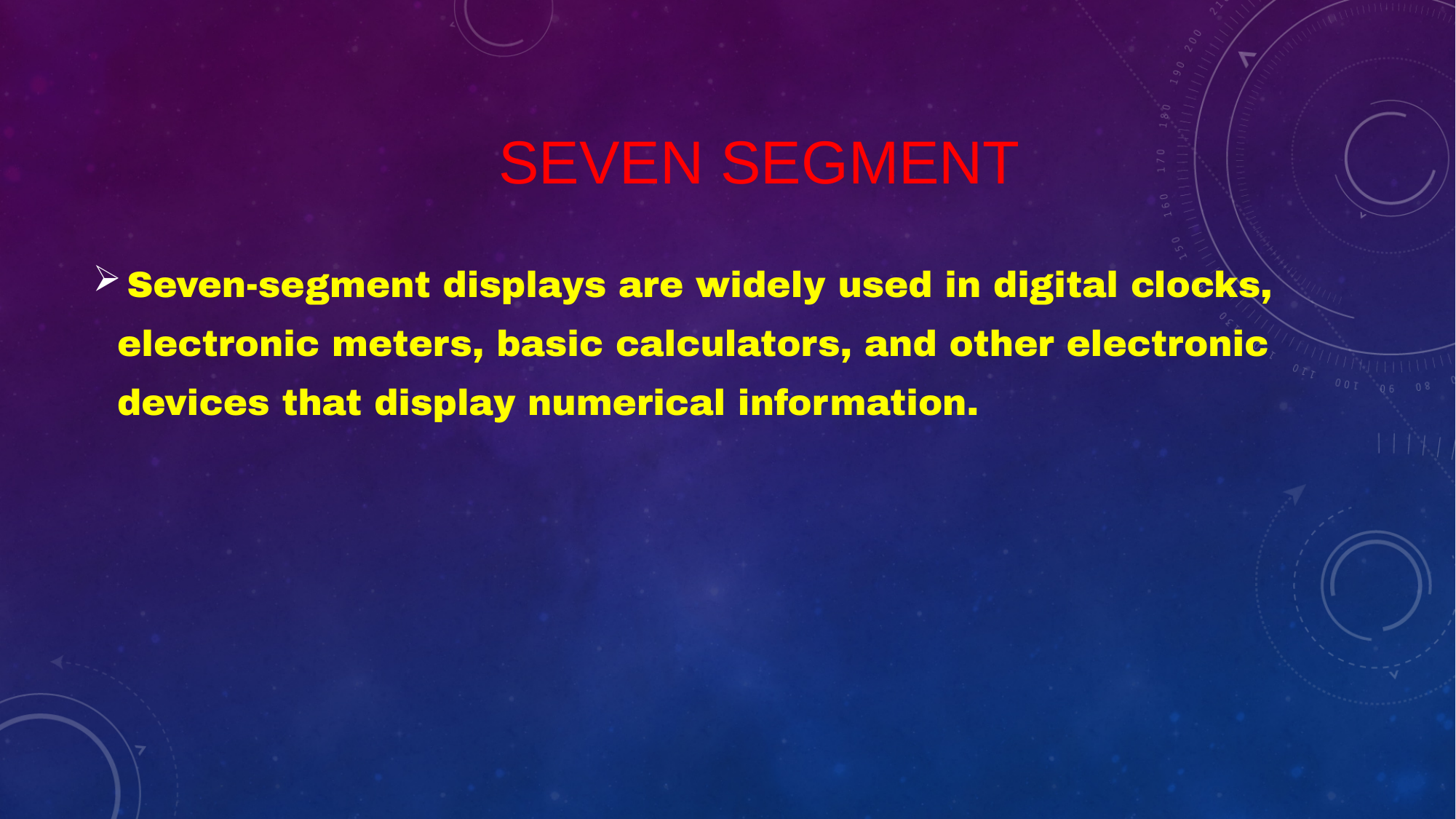

# Seven segment
Seven-segment displays are widely used in digital clocks,
  electronic meters, basic calculators, and other electronic
  devices that display numerical information.